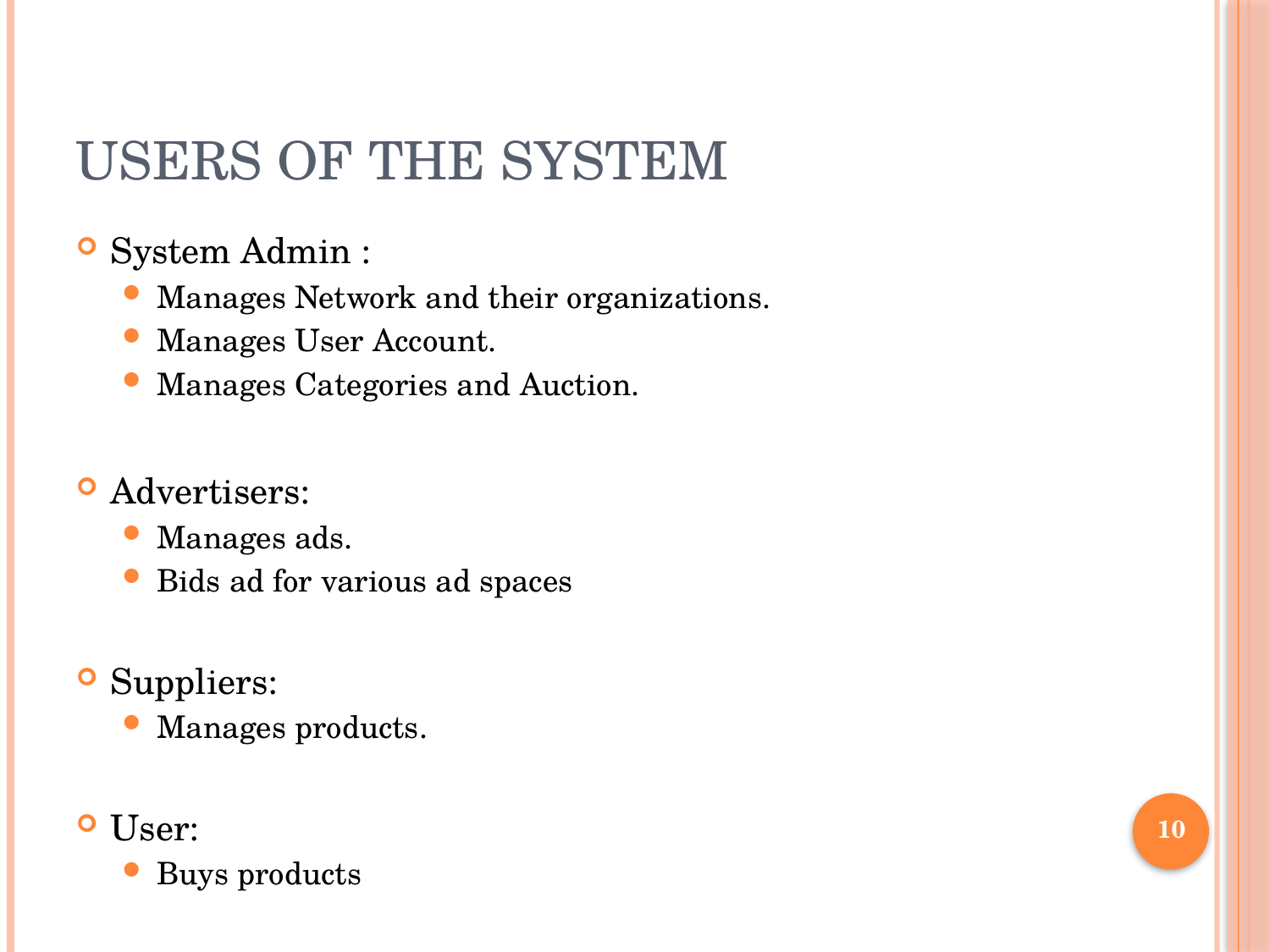

# Users Of The System
System Admin :
Manages Network and their organizations.
Manages User Account.
Manages Categories and Auction.

Advertisers:
Manages ads.
Bids ad for various ad spaces

Suppliers:
Manages products.

User:
Buys products
10